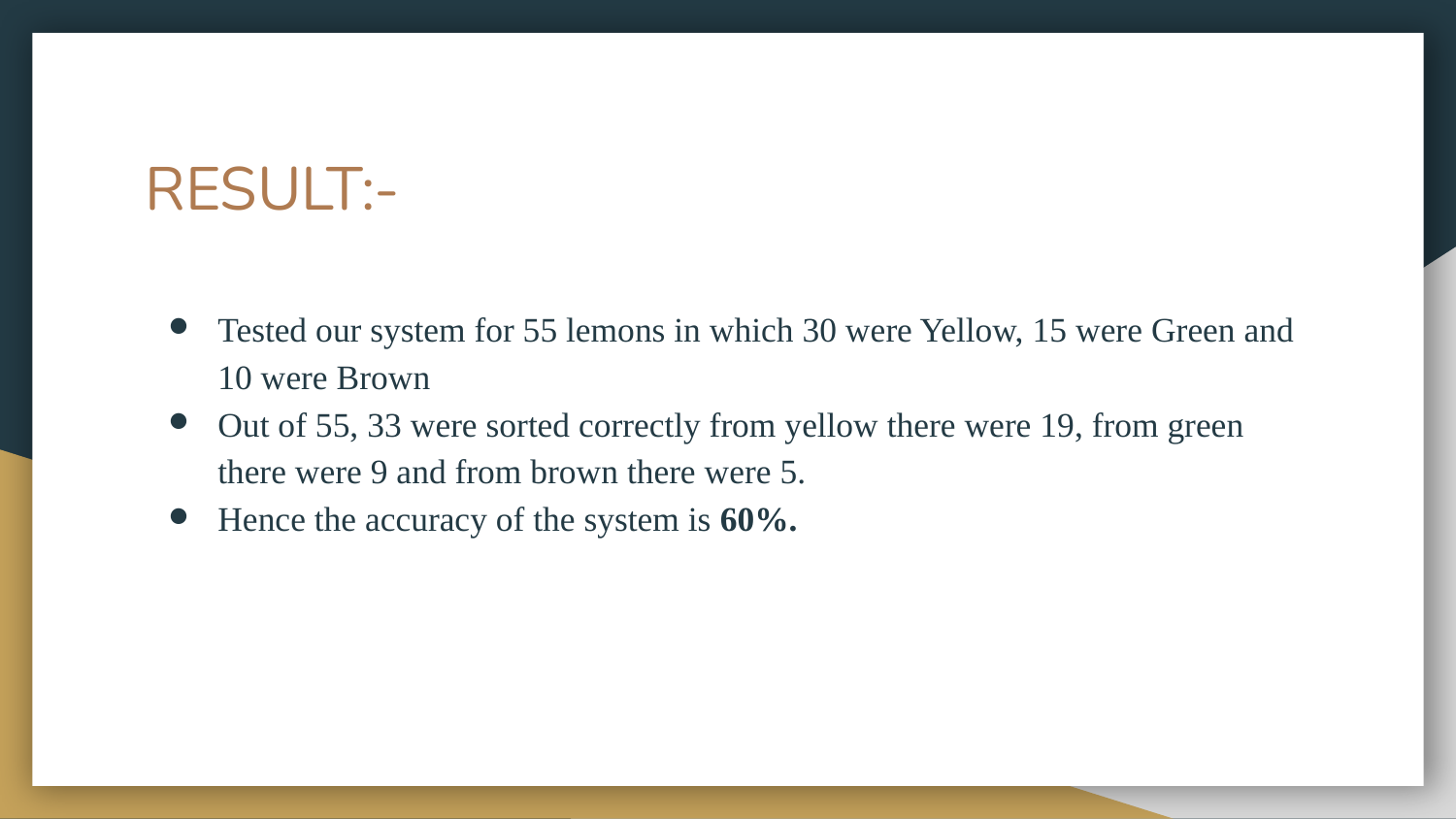

# RESULT:-
Tested our system for 55 lemons in which 30 were Yellow, 15 were Green and 10 were Brown
Out of 55, 33 were sorted correctly from yellow there were 19, from green there were 9 and from brown there were 5.
Hence the accuracy of the system is 60%.